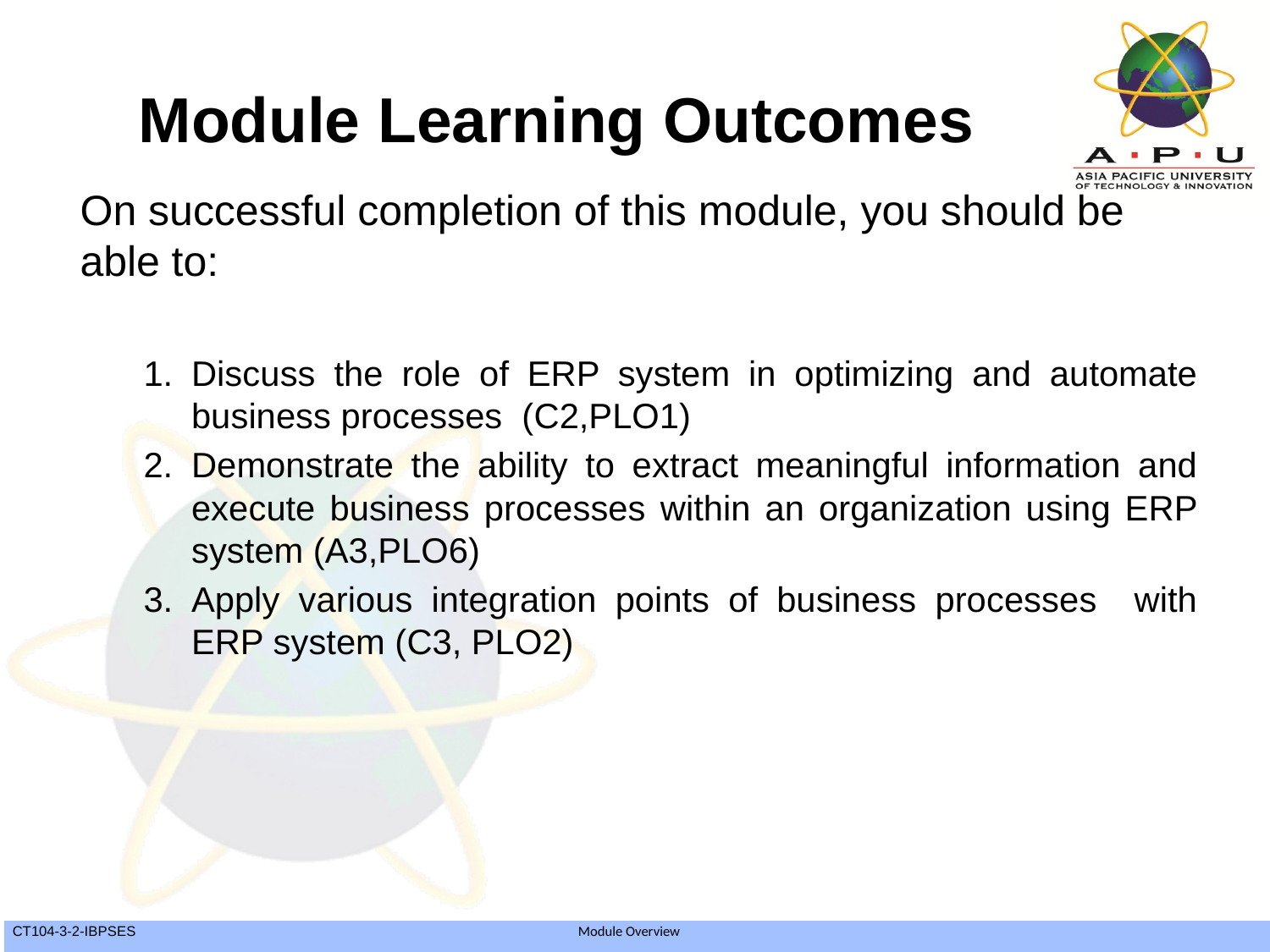

# Module Learning Outcomes
On successful completion of this module, you should be able to:

Discuss the role of ERP system in optimizing and automate business processes  (C2,PLO1)
Demonstrate the ability to extract meaningful information and execute business processes within an organization using ERP system (A3,PLO6)
Apply various integration points of business processes  with ERP system (C3, PLO2)